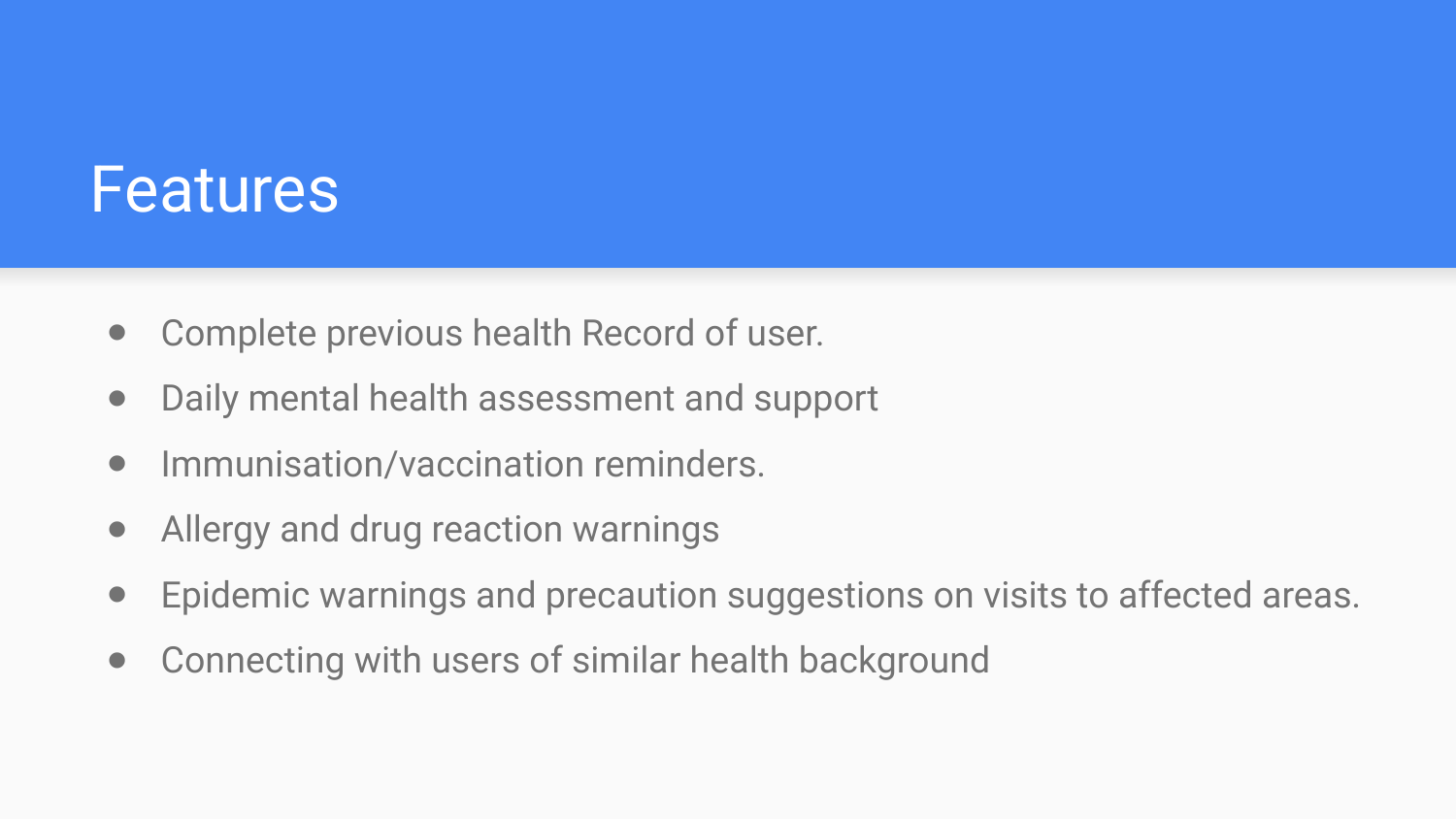

# Features
Complete previous health Record of user.
Daily mental health assessment and support
Immunisation/vaccination reminders.
Allergy and drug reaction warnings
Epidemic warnings and precaution suggestions on visits to affected areas.
Connecting with users of similar health background